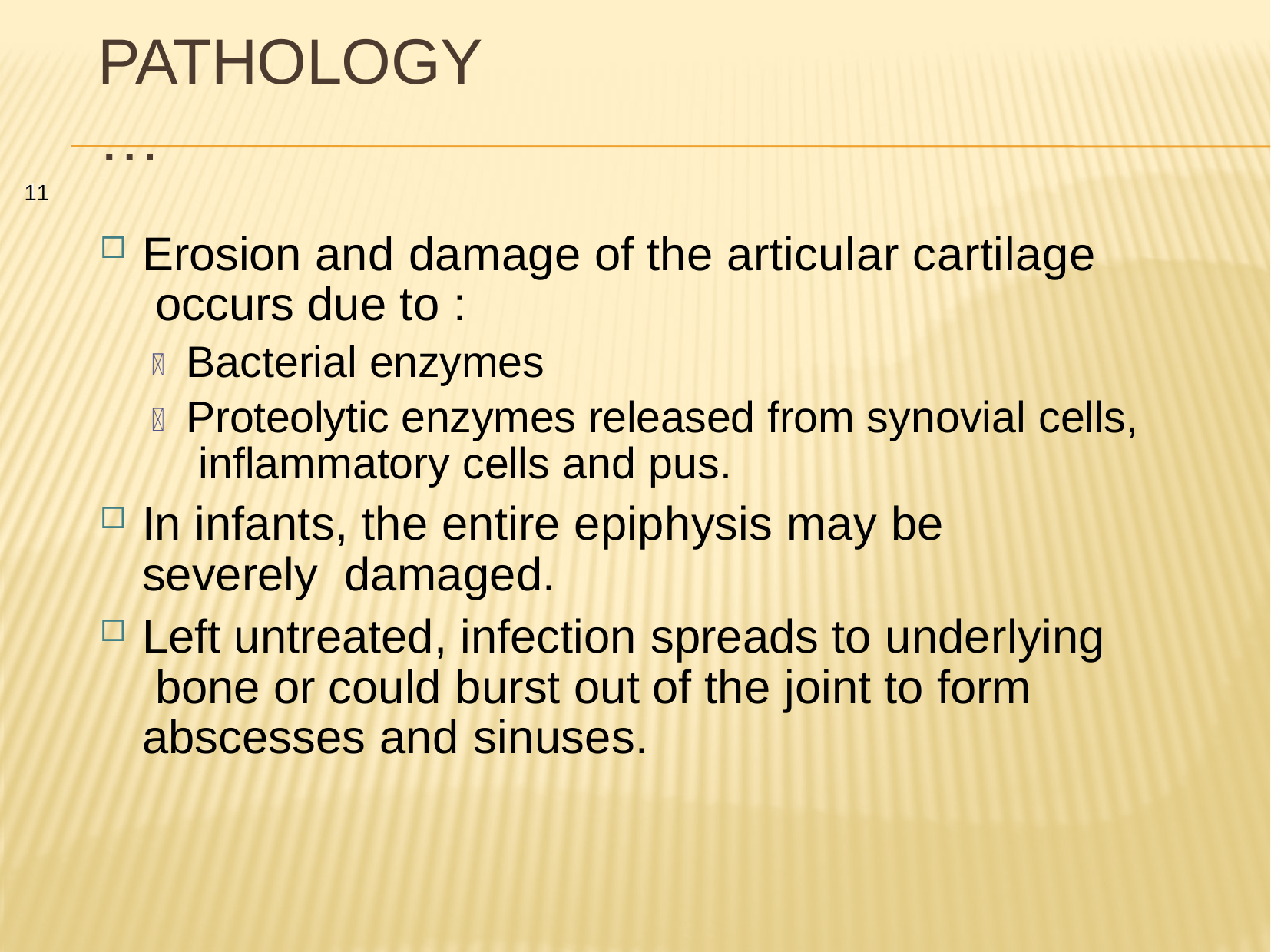

# Pathology…
11

Erosion and damage of the articular cartilage  occurs due to :
Bacterial enzymes
Proteolytic enzymes released from synovial cells,  inﬂammatory cells and pus.
In infants, the entire epiphysis may be severely  damaged.
Left untreated, infection spreads to underlying  bone or could burst out of the joint to form  abscesses and sinuses.